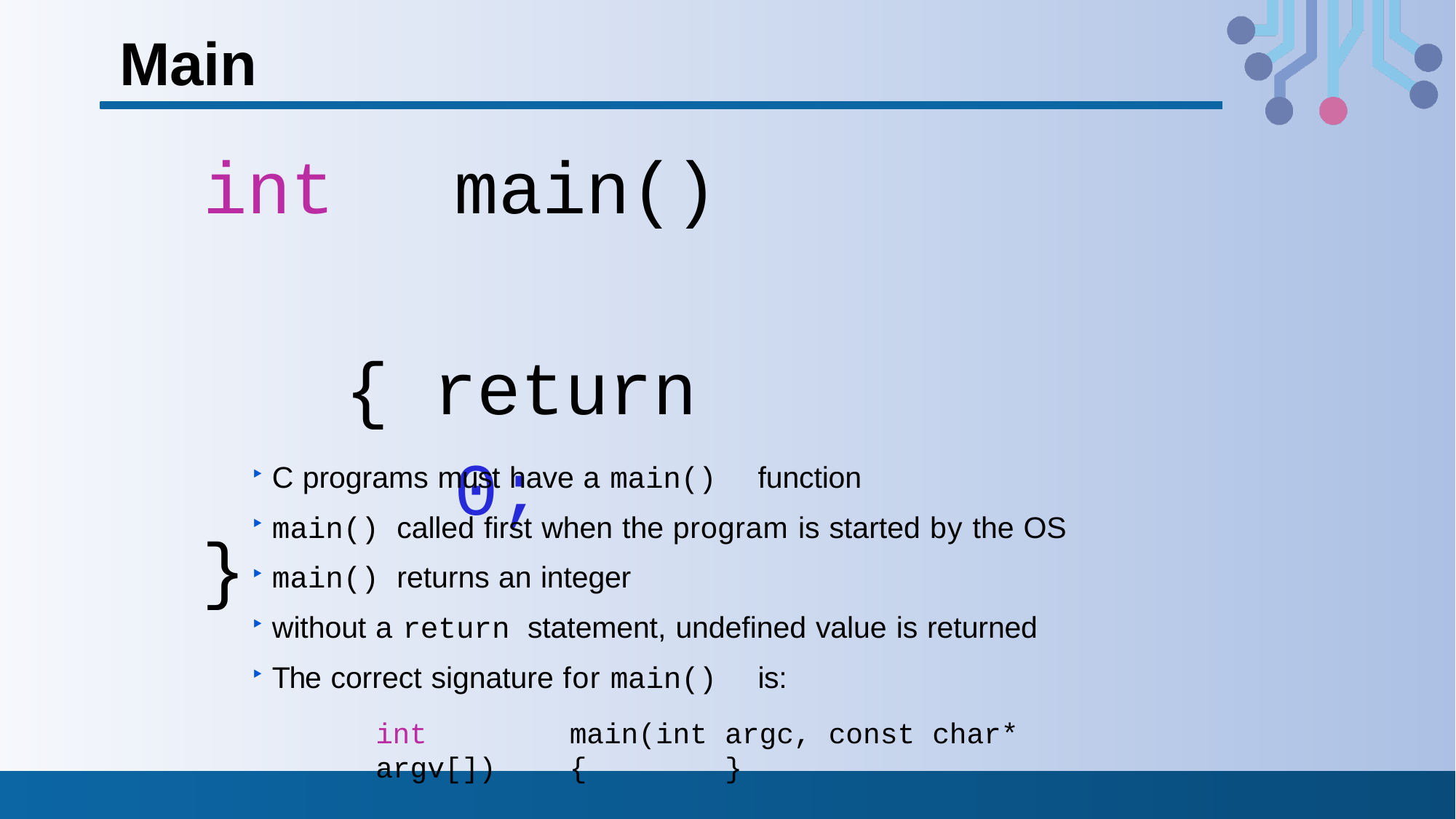

# Main
int		main()		{ return	0;
}
C programs must have a main()	function
main() called first when the program is started by the OS
main() returns an integer
without a return statement, undefined value is returned
The correct signature for main()	is:
int	main(int	argc,	const	char*	argv[])	{	}